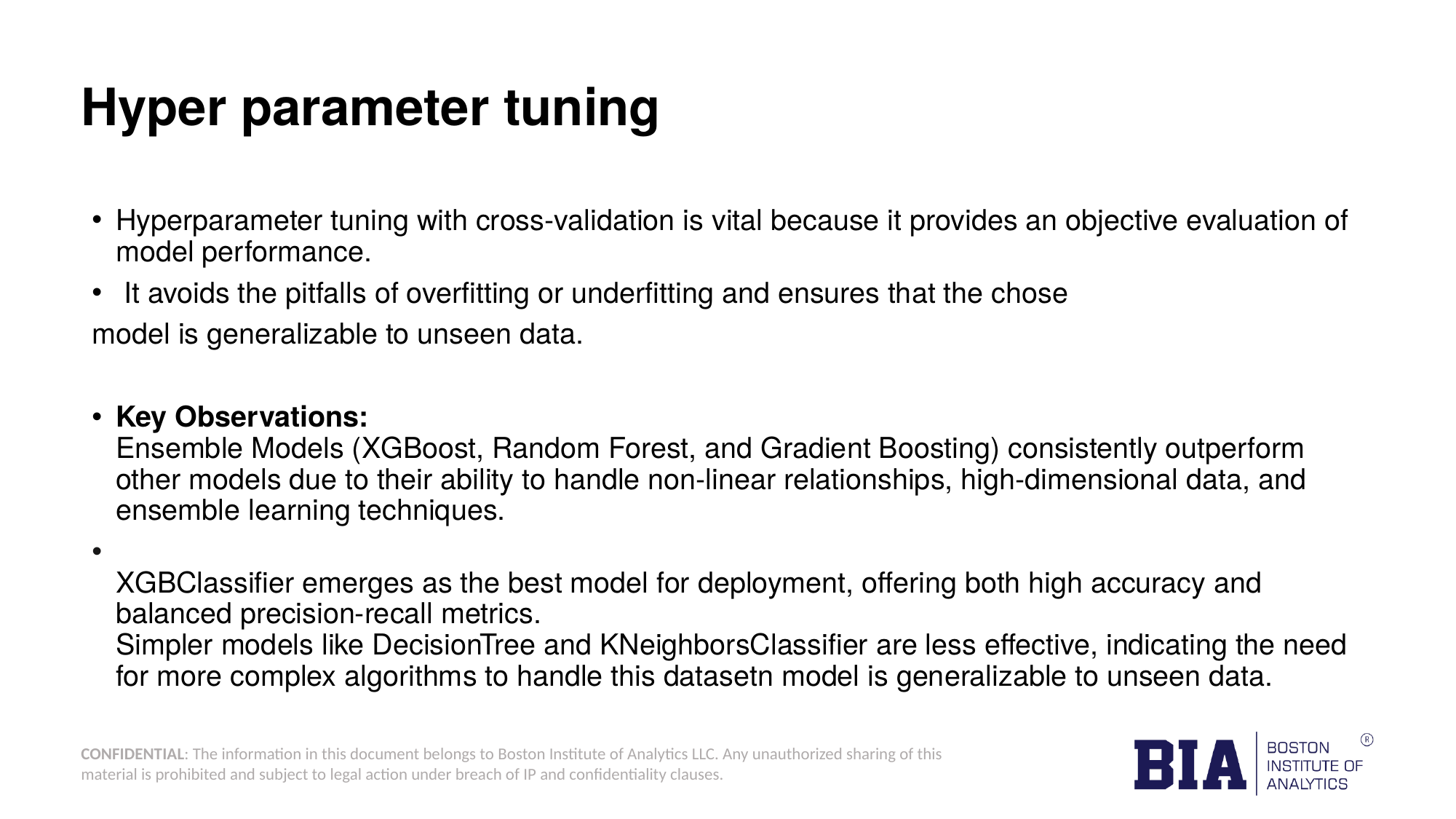

# Hyper parameter tuning
Hyperparameter tuning with cross-validation is vital because it provides an objective evaluation of model performance.
 It avoids the pitfalls of overfitting or underfitting and ensures that the chose
model is generalizable to unseen data.

Key Observations:
Ensemble Models (XGBoost, Random Forest, and Gradient Boosting) consistently outperform other models due to their ability to handle non-linear relationships, high-dimensional data, and ensemble learning techniques.
XGBClassifier emerges as the best model for deployment, offering both high accuracy and balanced precision-recall metrics.
Simpler models like DecisionTree and KNeighborsClassifier are less effective, indicating the need for more complex algorithms to handle this datasetn model is generalizable to unseen data.